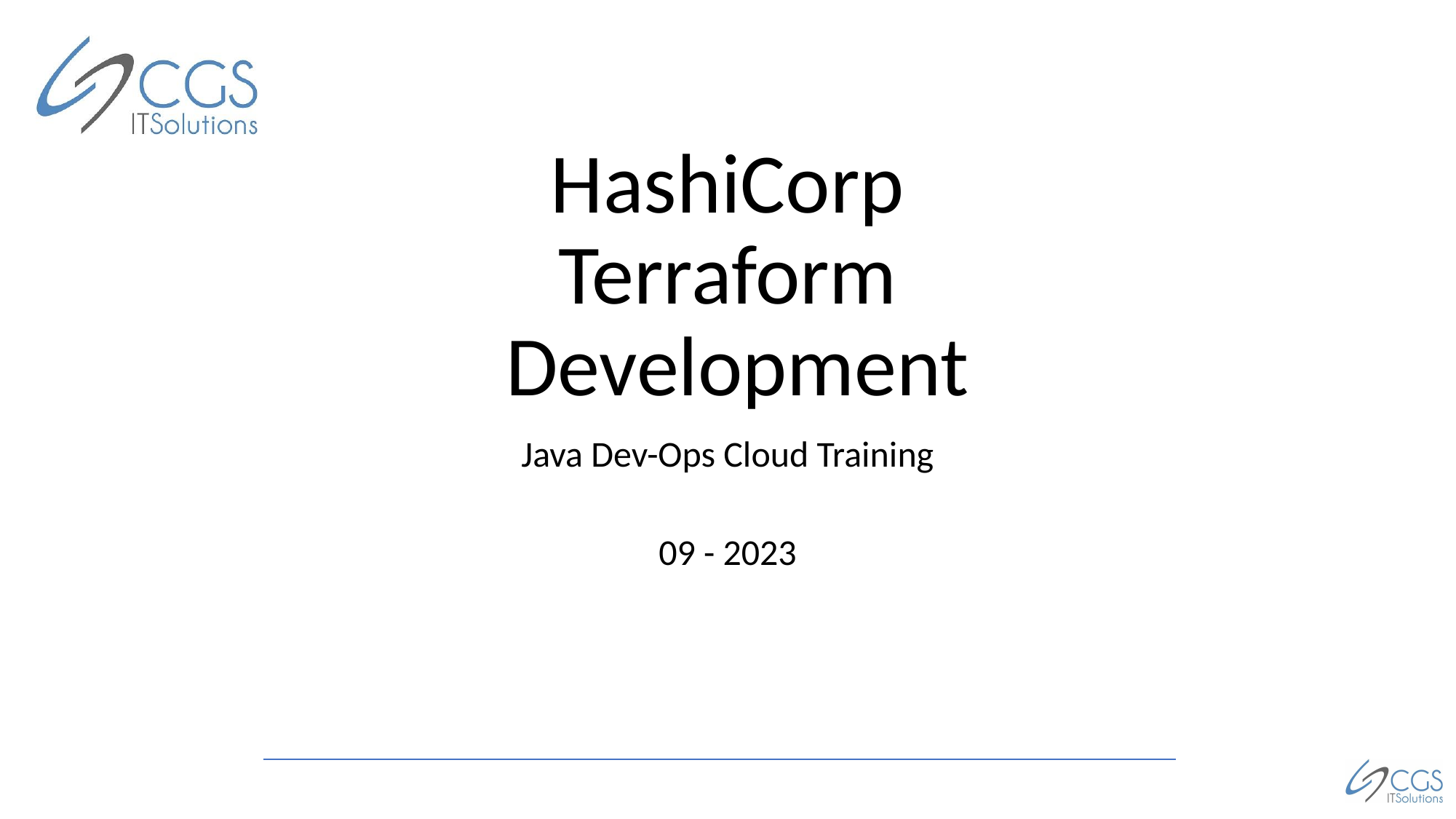

# HashiCorp Terraform Development
Java Dev-Ops Cloud Training
09 - 2023